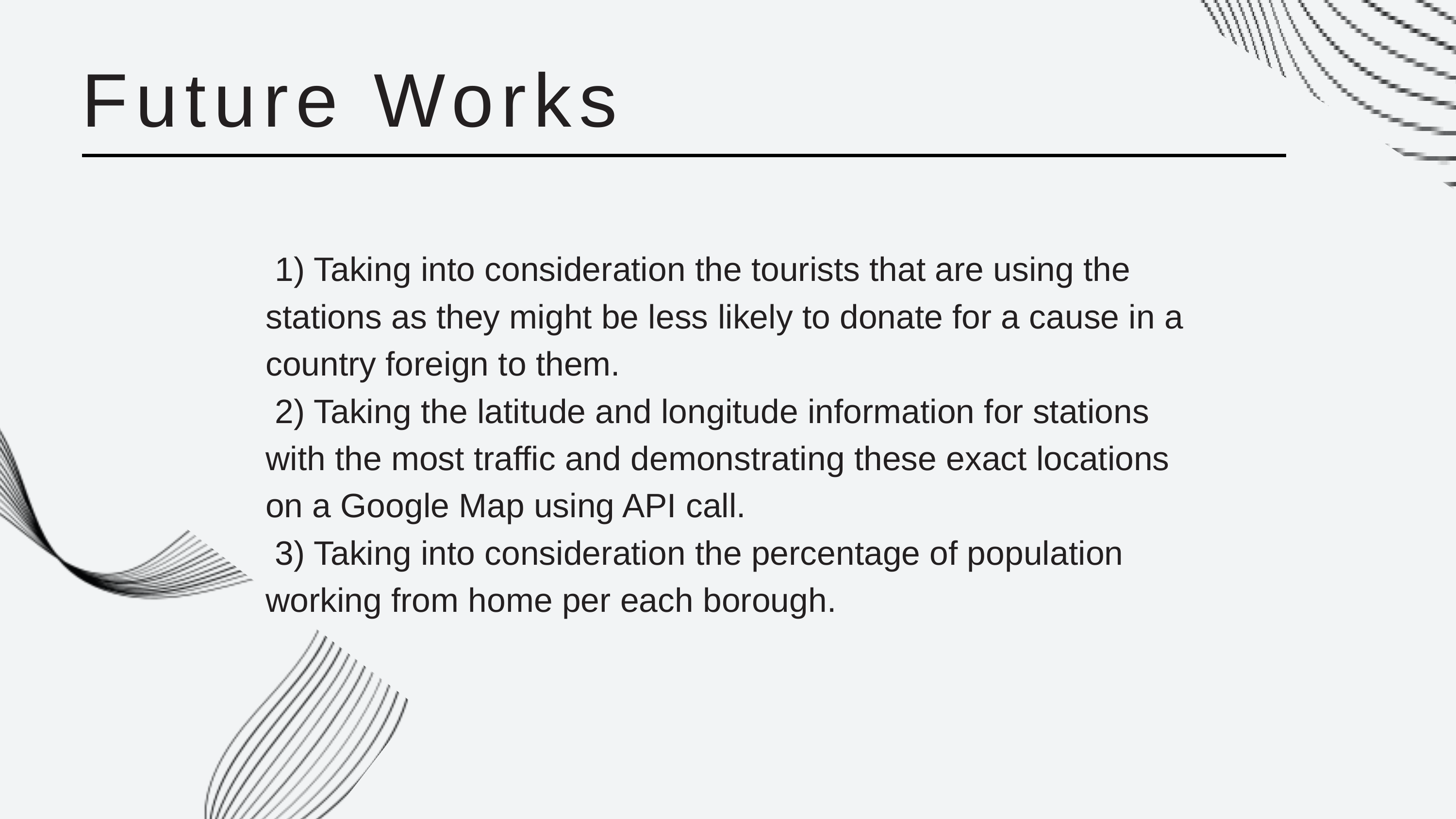

Future Works

 1) Taking into consideration the tourists that are using the stations as they might be less likely to donate for a cause in a country foreign to them.
 2) Taking the latitude and longitude information for stations with the most traffic and demonstrating these exact locations on a Google Map using API call.
 3) Taking into consideration the percentage of population working from home per each borough.